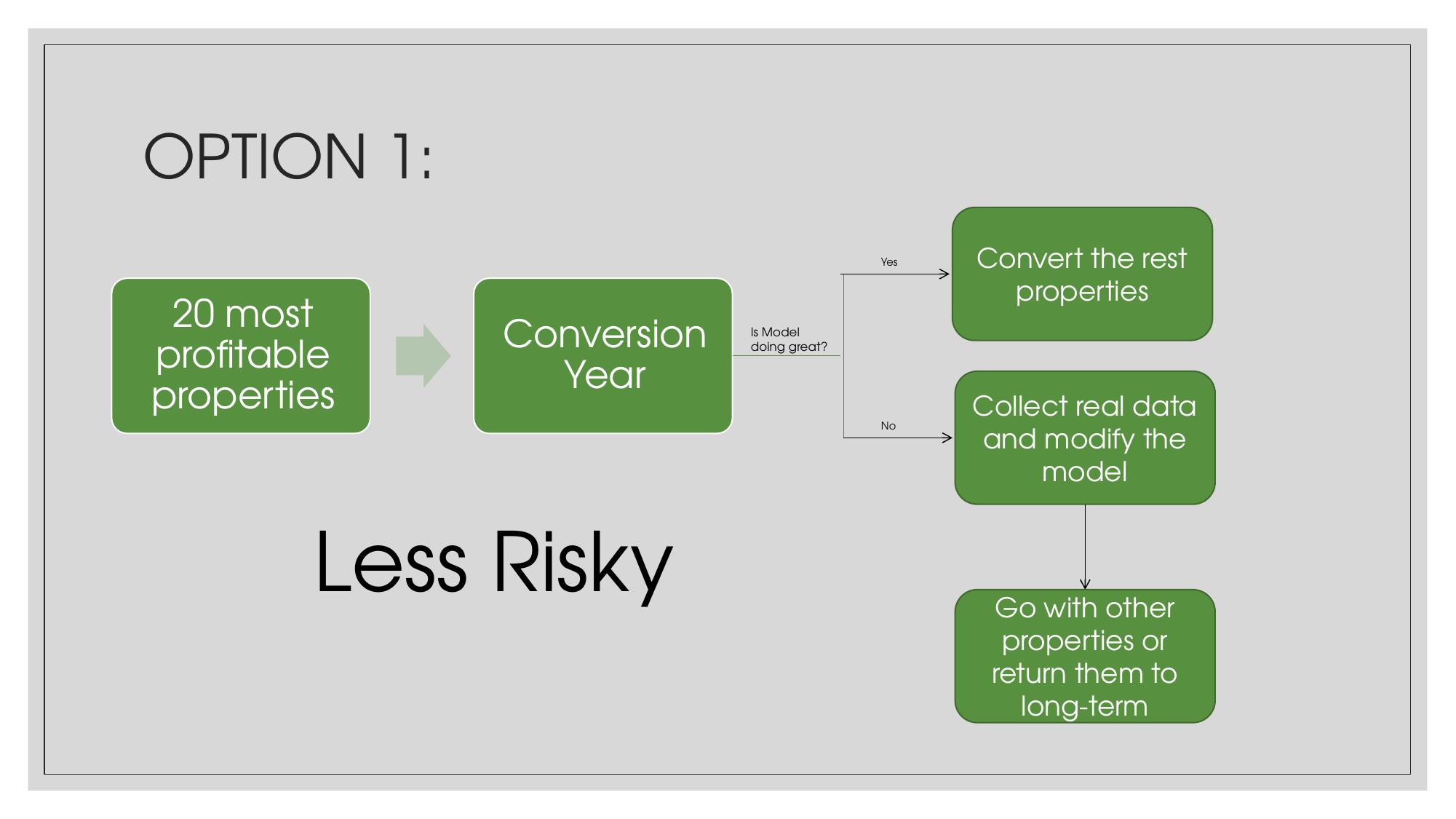

# OPTION 1:
Convert the rest properties
Yes
20 most profitable properties

Conversion Year
Is Model doing great?
Collect real data and modify the model
No
Less Risky
Go with other properties or return them to long-term